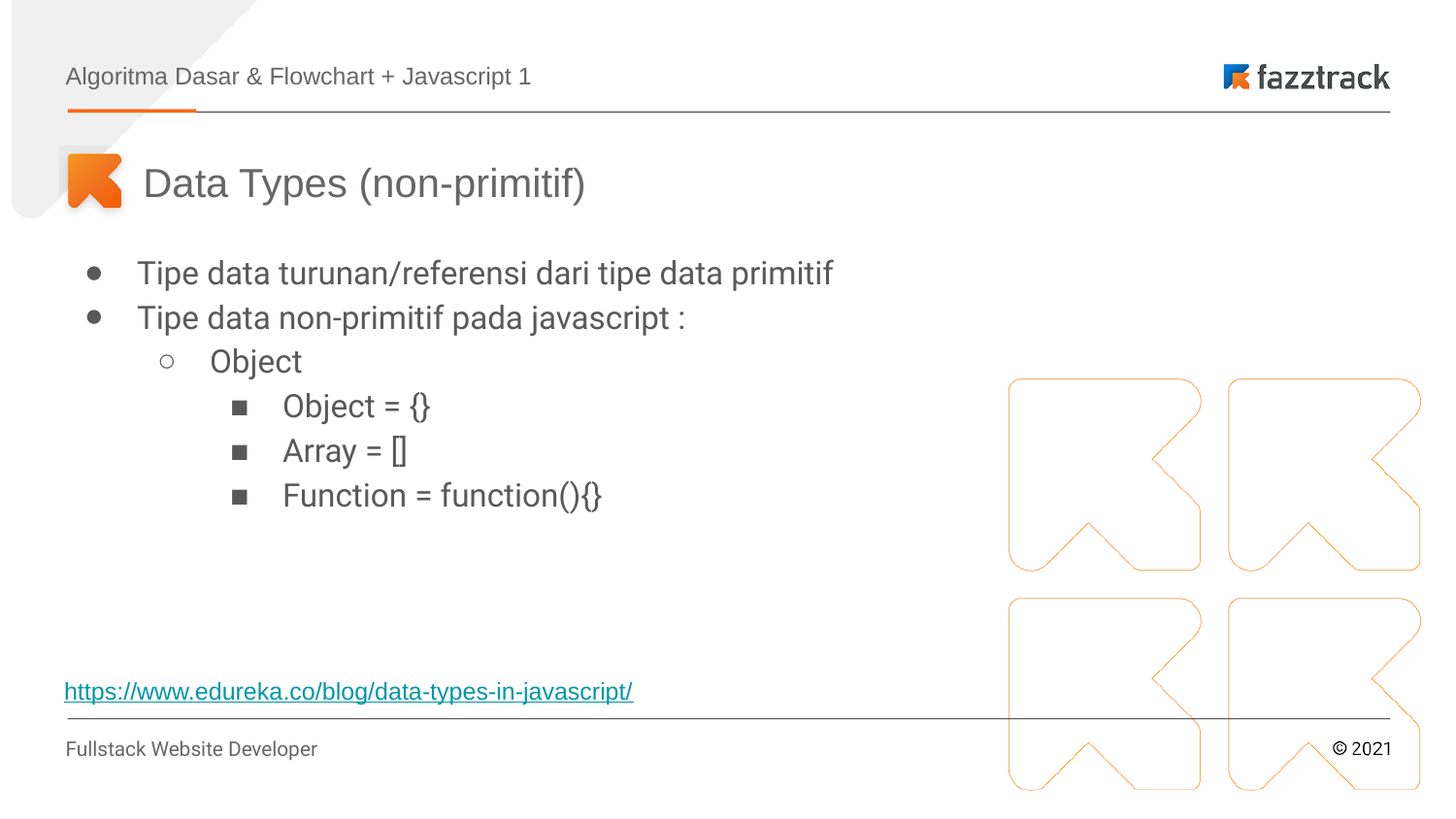

Algoritma Dasar & Flowchart + Javascript 1
Data Types (non-primitif)
Tipe data turunan/referensi dari tipe data primitif
Tipe data non-primitif pada javascript :
Object
Object = {}
Array = []
Function = function(){}
https://www.edureka.co/blog/data-types-in-javascript/
Fullstack Website Developer